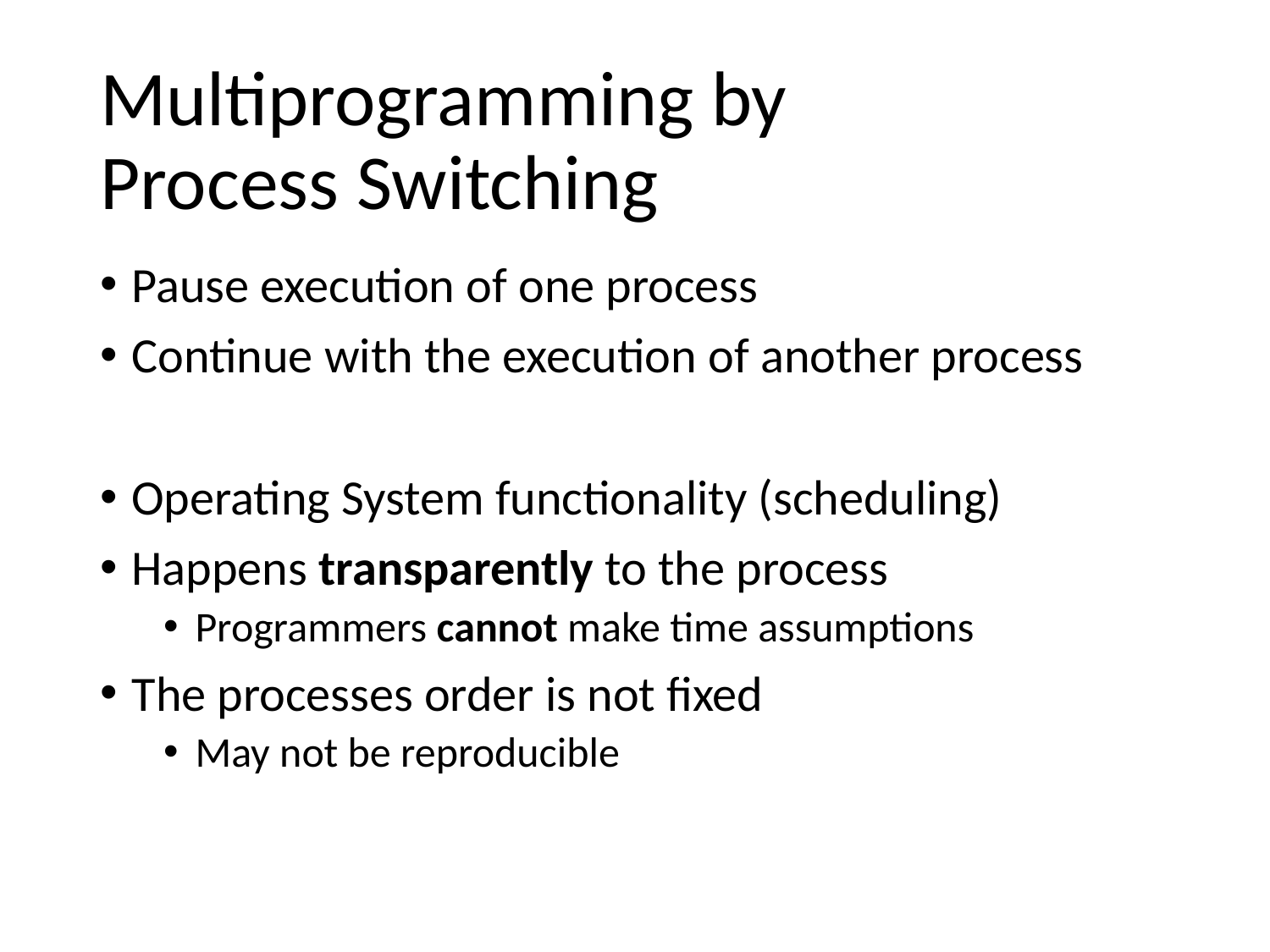

# Multiprogramming by Process Switching
Pause execution of one process
Continue with the execution of another process

Operating System functionality (scheduling)
Happens transparently to the process
Programmers cannot make time assumptions
The processes order is not fixed
May not be reproducible